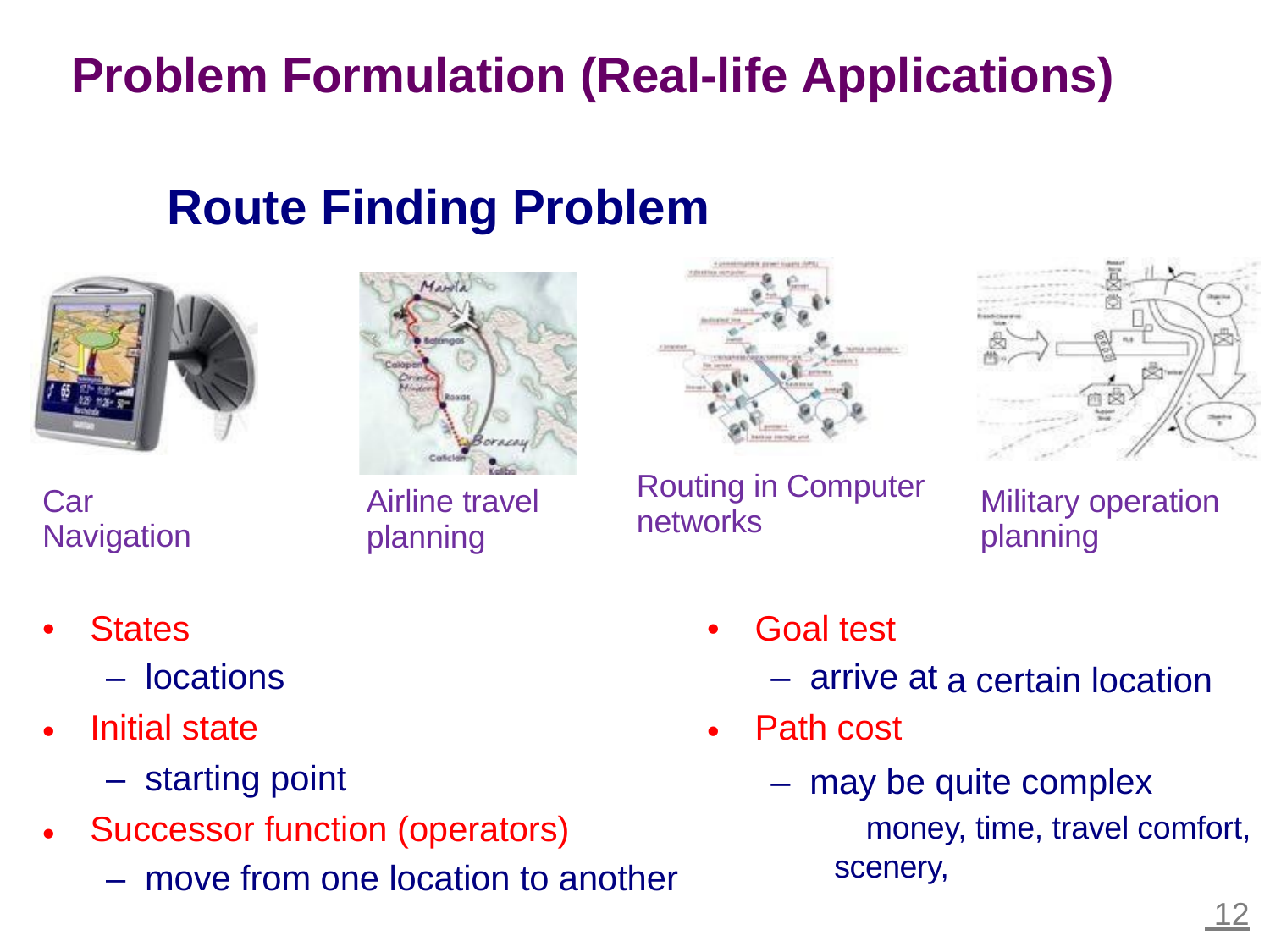

Problem Formulation (Real-life
Applications)
Route
Finding Problem

Routing in Computer
networks
Car
Navigation
Military operation
planning
Airline travel
planning
•
States
–  locations
Initial state
–  starting point
Successor function (operators)
–  move from one location to another
•
Goal test
–  arrive at
Path cost
a certain location
•
•
–  may be quite complex
	money, time, travel comfort,
scenery,
 12
•